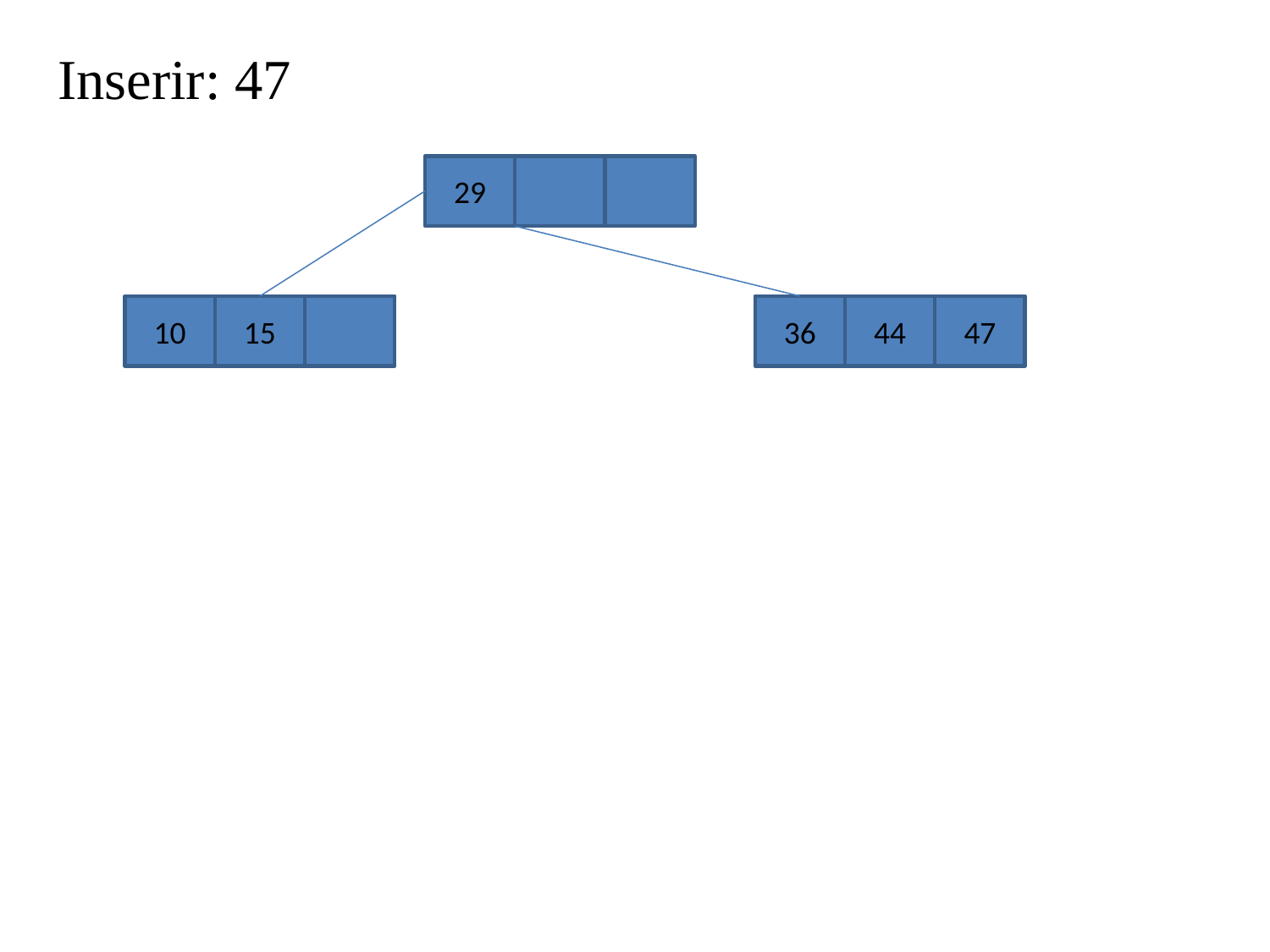

Inserir: 47
29

10
15

36
44
47